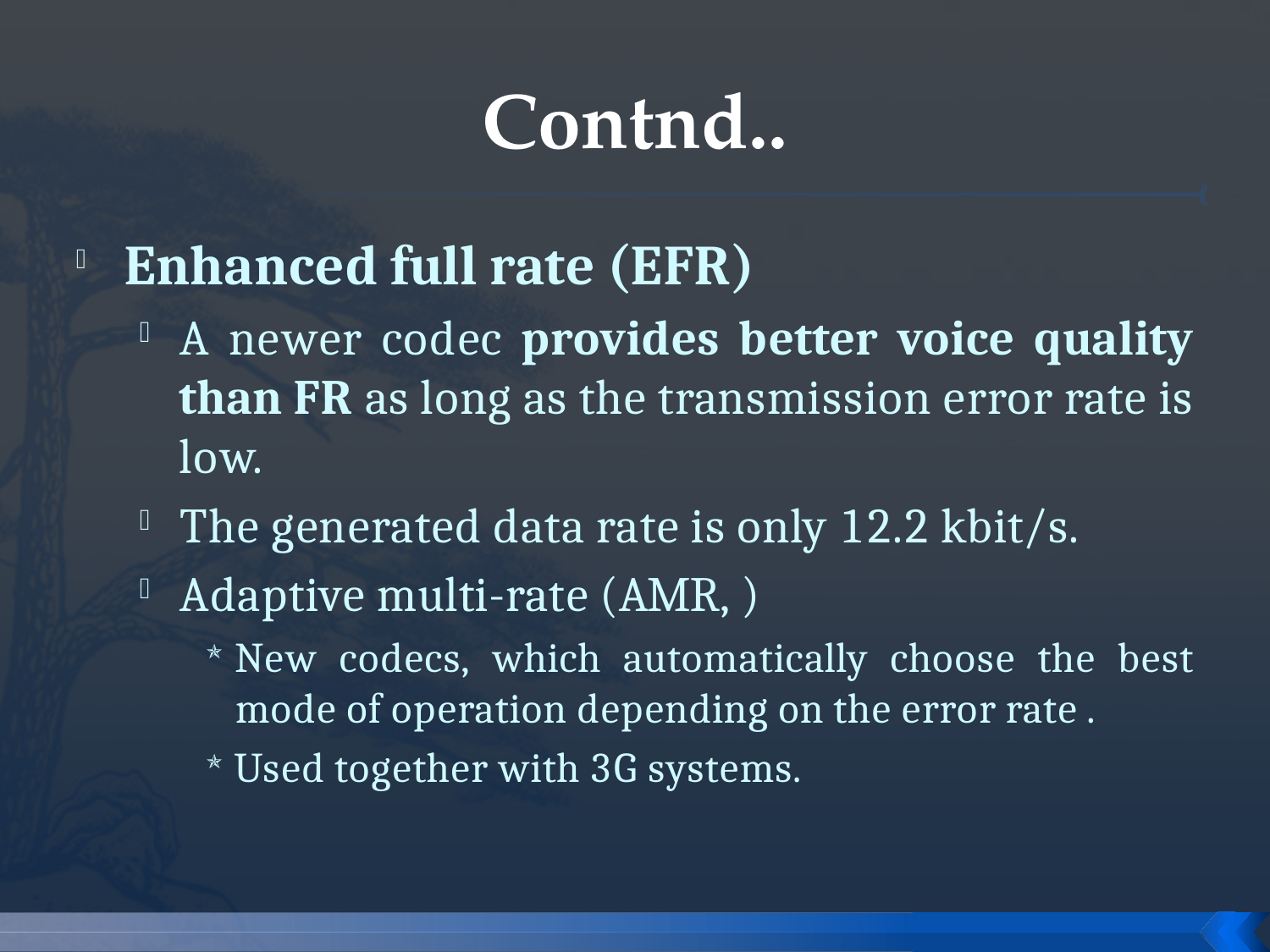

# Contnd..
Enhanced full rate (EFR)
A newer codec provides better voice quality than FR as long as the transmission error rate is low.
The generated data rate is only 12.2 kbit/s.
Adaptive multi-rate (AMR, )
New codecs, which automatically choose the best mode of operation depending on the error rate .
Used together with 3G systems.